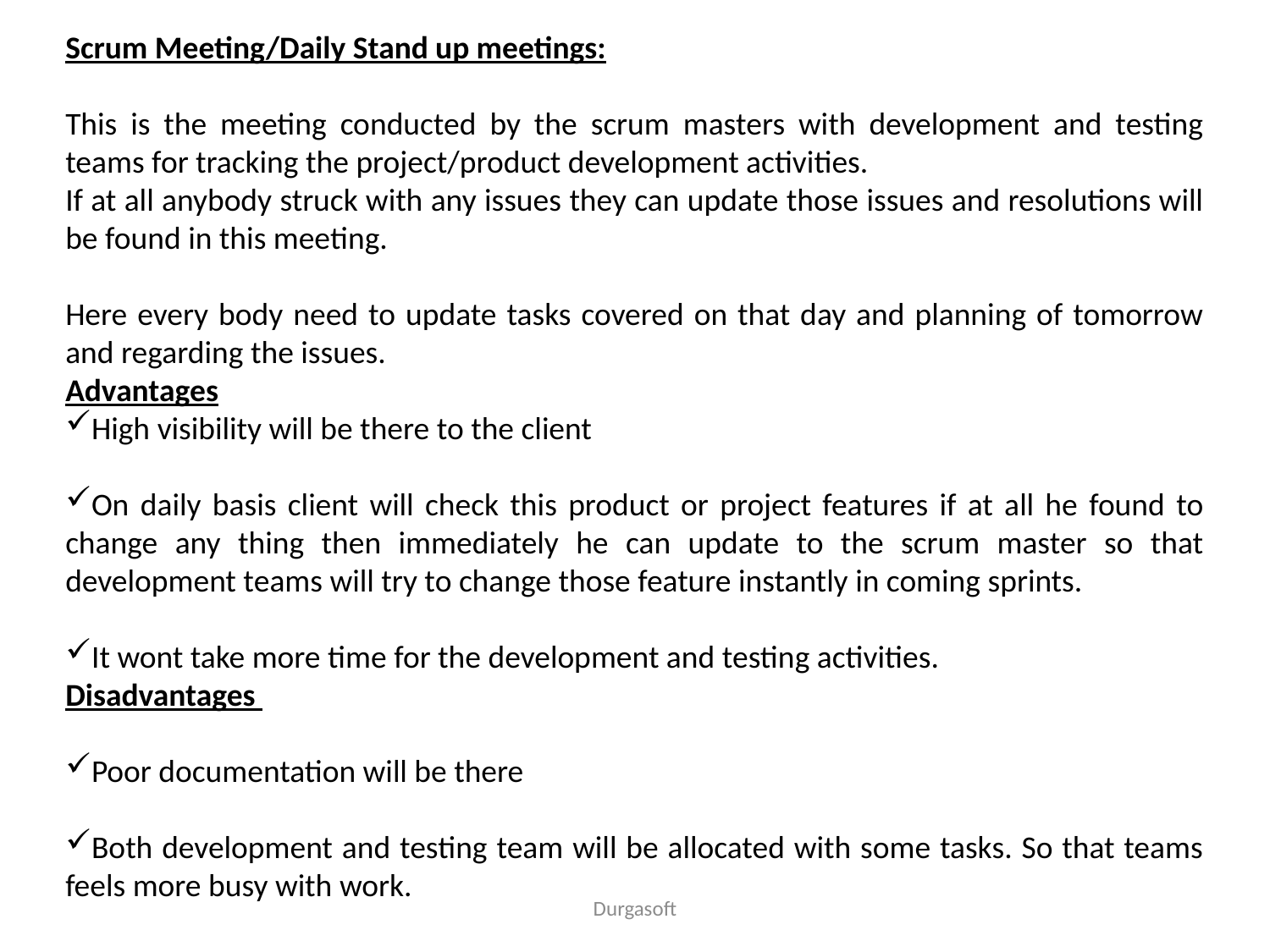

Scrum Meeting/Daily Stand up meetings:

This is the meeting conducted by the scrum masters with development and testing teams for tracking the project/product development activities.
If at all anybody struck with any issues they can update those issues and resolutions will be found in this meeting.

Here every body need to update tasks covered on that day and planning of tomorrow and regarding the issues.
Advantages
High visibility will be there to the client

On daily basis client will check this product or project features if at all he found to change any thing then immediately he can update to the scrum master so that development teams will try to change those feature instantly in coming sprints.

It wont take more time for the development and testing activities.
Disadvantages

Poor documentation will be there

Both development and testing team will be allocated with some tasks. So that teams feels more busy with work.
Durgasoft